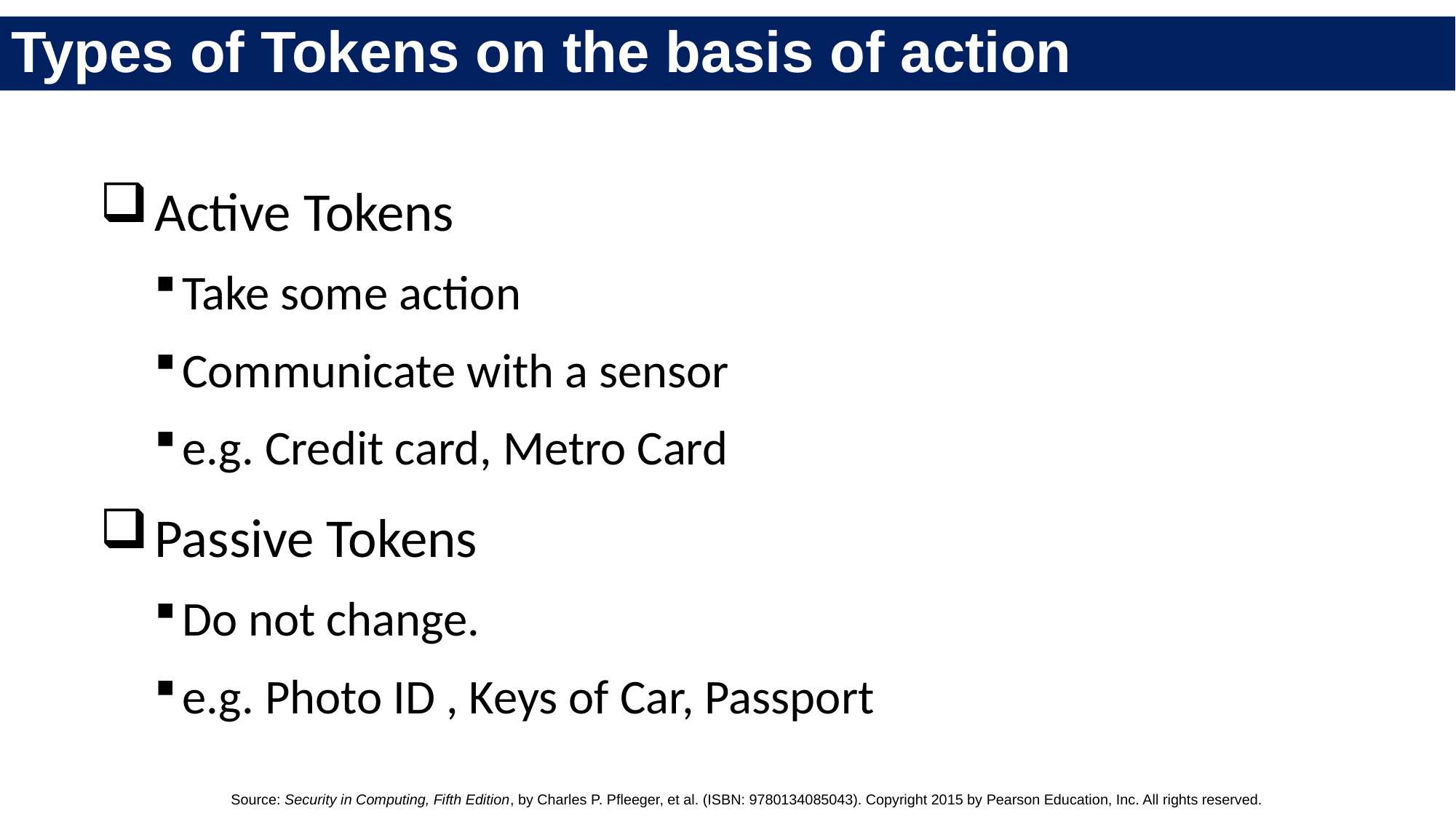

# Types of Tokens on the basis of action
Active Tokens
Take some action
Communicate with a sensor
e.g. Credit card, Metro Card
Passive Tokens
Do not change.
e.g. Photo ID , Keys of Car, Passport

Source: Security in Computing, Fifth Edition, by Charles P. Pfleeger, et al. (ISBN: 9780134085043). Copyright 2015 by Pearson Education, Inc. All rights reserved.